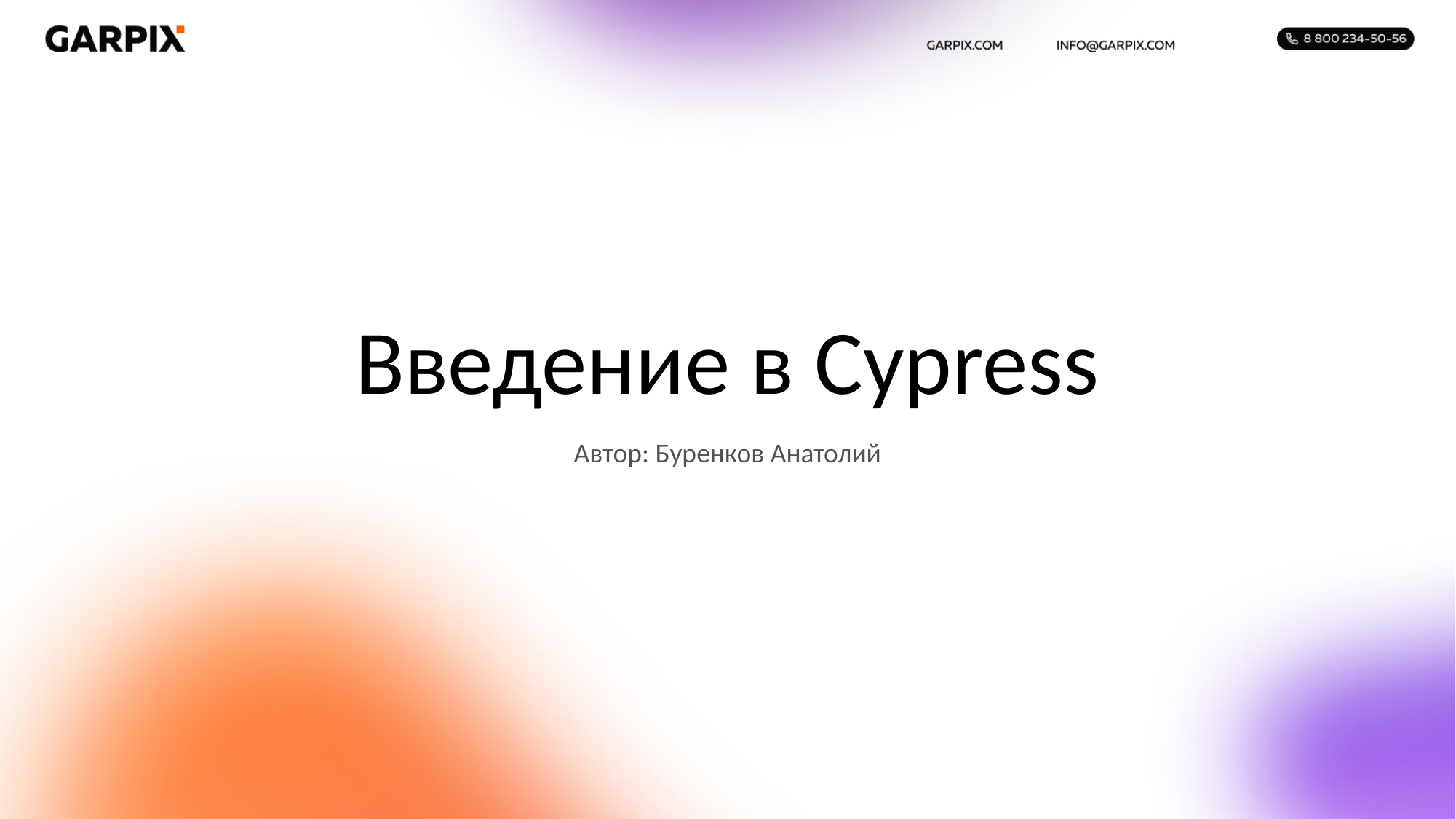

# Введение в Cypress
Автор: Буренков Анатолий